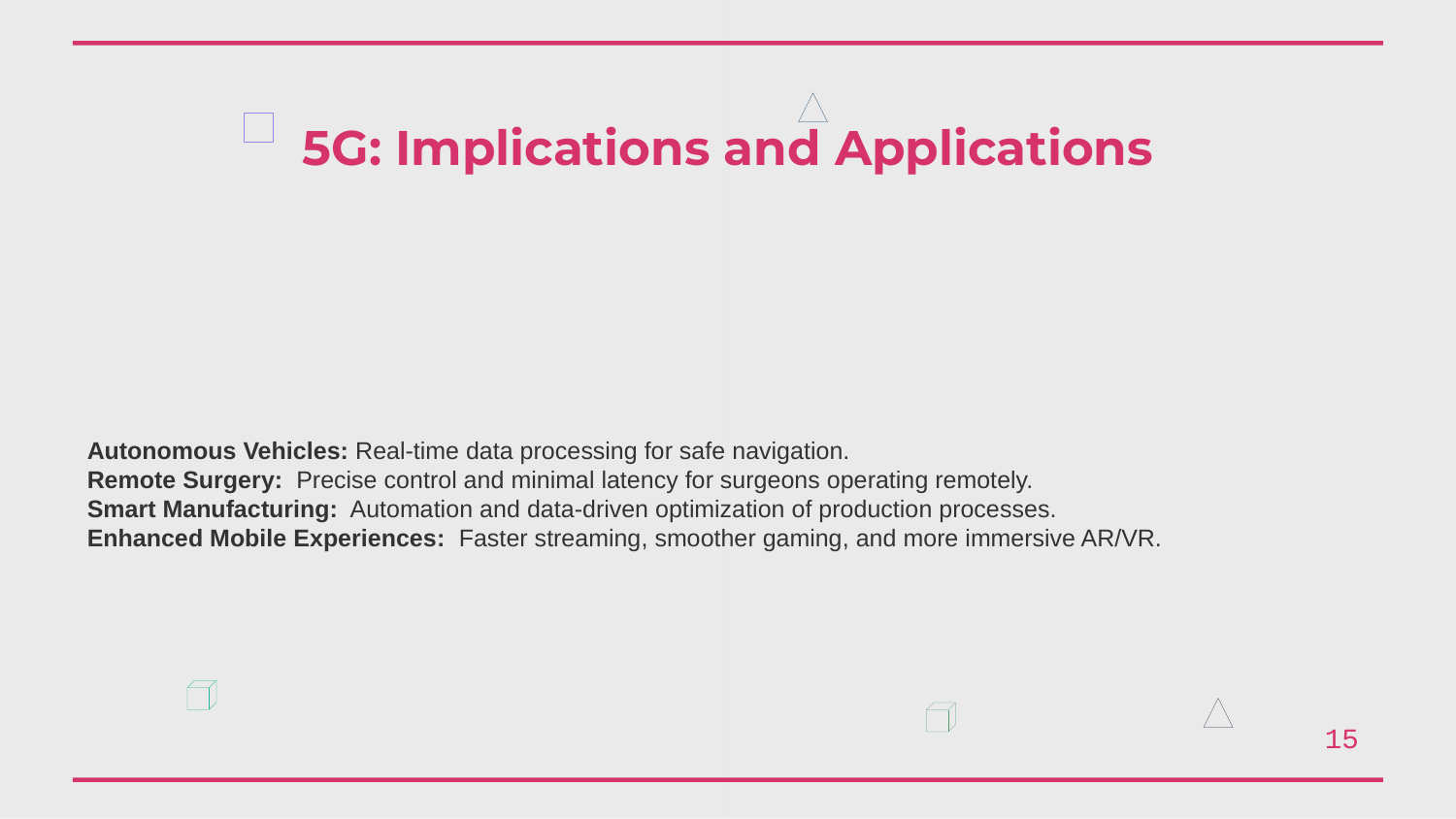

5G: Implications and Applications

Autonomous Vehicles: Real-time data processing for safe navigation.
Remote Surgery:  Precise control and minimal latency for surgeons operating remotely.
Smart Manufacturing:  Automation and data-driven optimization of production processes.
Enhanced Mobile Experiences:  Faster streaming, smoother gaming, and more immersive AR/VR.

15